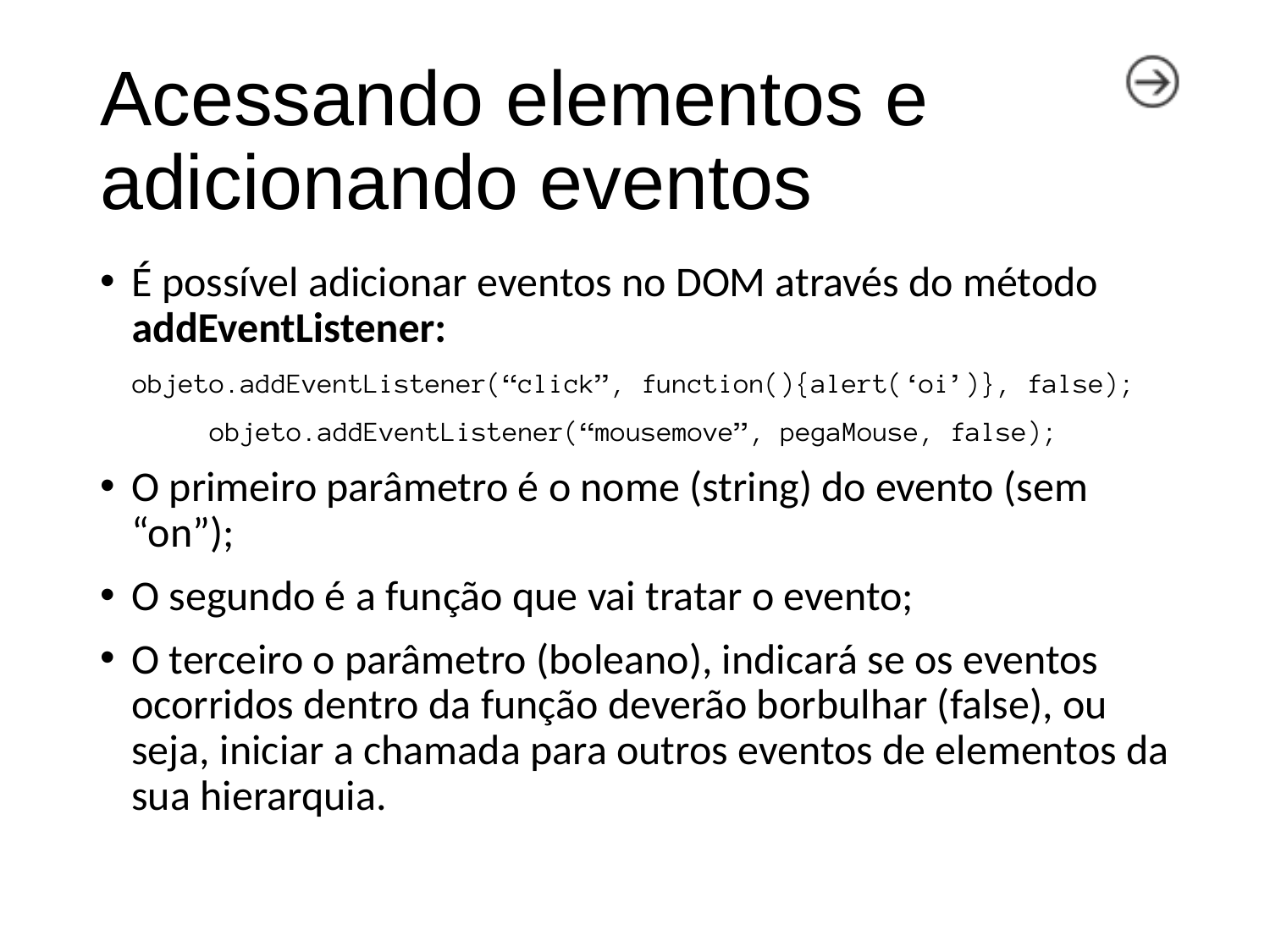

# Acessando elementos e adicionando eventos
É possível adicionar eventos no DOM através do método addEventListener:
objeto.addEventListener(“click”, function(){alert(‘oi’)}, false);
objeto.addEventListener(“mousemove”, pegaMouse, false);
O primeiro parâmetro é o nome (string) do evento (sem “on”);
O segundo é a função que vai tratar o evento;
O terceiro o parâmetro (boleano), indicará se os eventos ocorridos dentro da função deverão borbulhar (false), ou seja, iniciar a chamada para outros eventos de elementos da sua hierarquia.